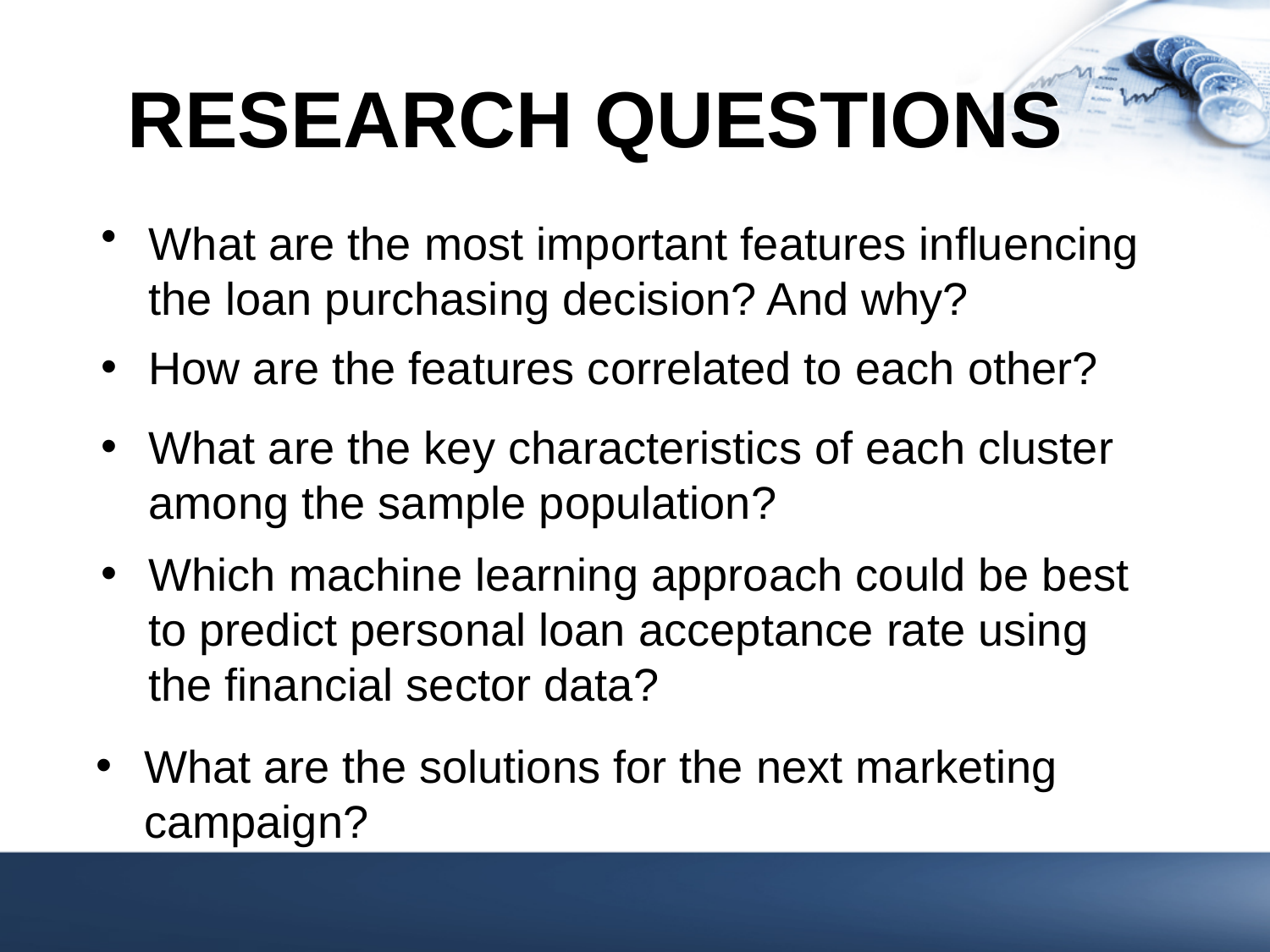

# RESEARCH QUESTIONS
What are the most important features influencing the loan purchasing decision? And why?

How are the features correlated to each other?
What are the key characteristics of each cluster among the sample population?
Which machine learning approach could be best to predict personal loan acceptance rate using the financial sector data?
What are the solutions for the next marketing campaign?